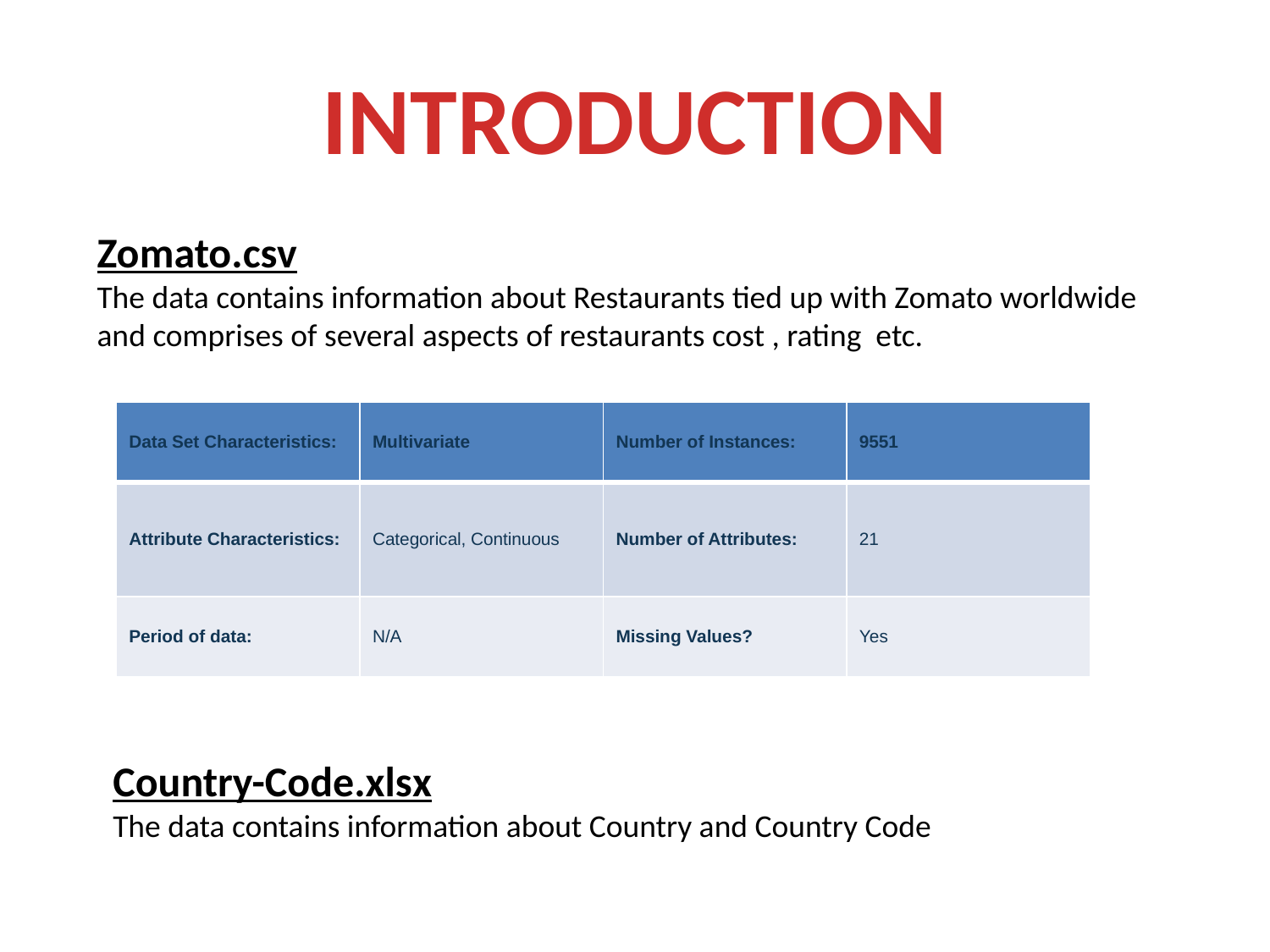

INTRODUCTION
Zomato.csv
The data contains information about Restaurants tied up with Zomato worldwide and comprises of several aspects of restaurants cost , rating  etc.

| Data Set Characteristics: | Multivariate | Number of Instances: | 9551 |
| --- | --- | --- | --- |
| Attribute Characteristics: | Categorical, Continuous | Number of Attributes: | 21 |
| Period of data: | N/A | Missing Values? | Yes |
Country-Code.xlsx
The data contains information about Country and Country Code